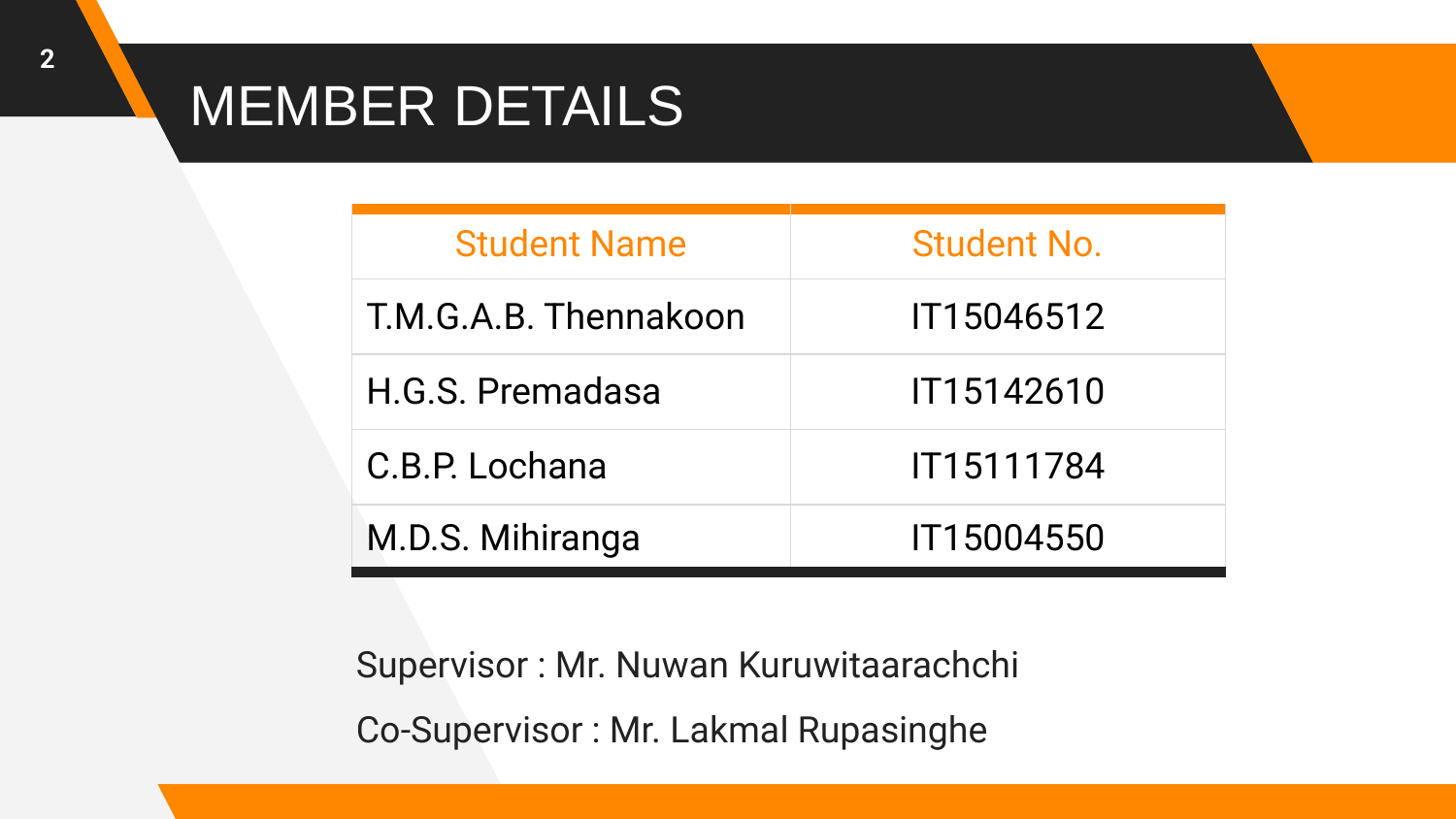

2
# MEMBER DETAILS
| Student Name | Student No. |
| --- | --- |
| T.M.G.A.B. Thennakoon | IT15046512 |
| H.G.S. Premadasa | IT15142610 |
| C.B.P. Lochana | IT15111784 |
| M.D.S. Mihiranga | IT15004550 |
Supervisor : Mr. Nuwan Kuruwitaarachchi
Co-Supervisor : Mr. Lakmal Rupasinghe